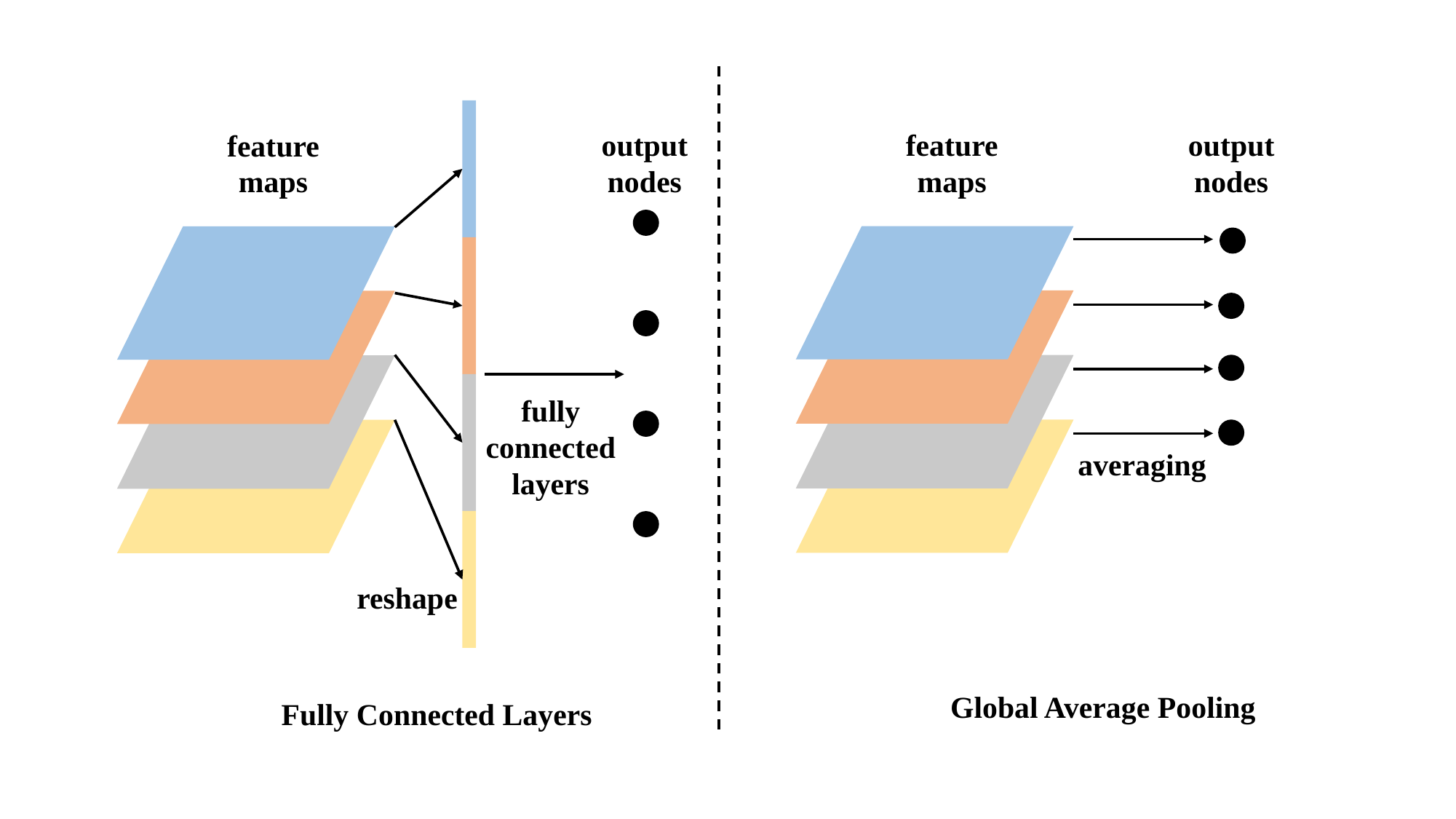

output nodes
feature maps
output nodes
feature maps

fully connected layers

averaging

reshape
Global Average Pooling
Fully Connected Layers